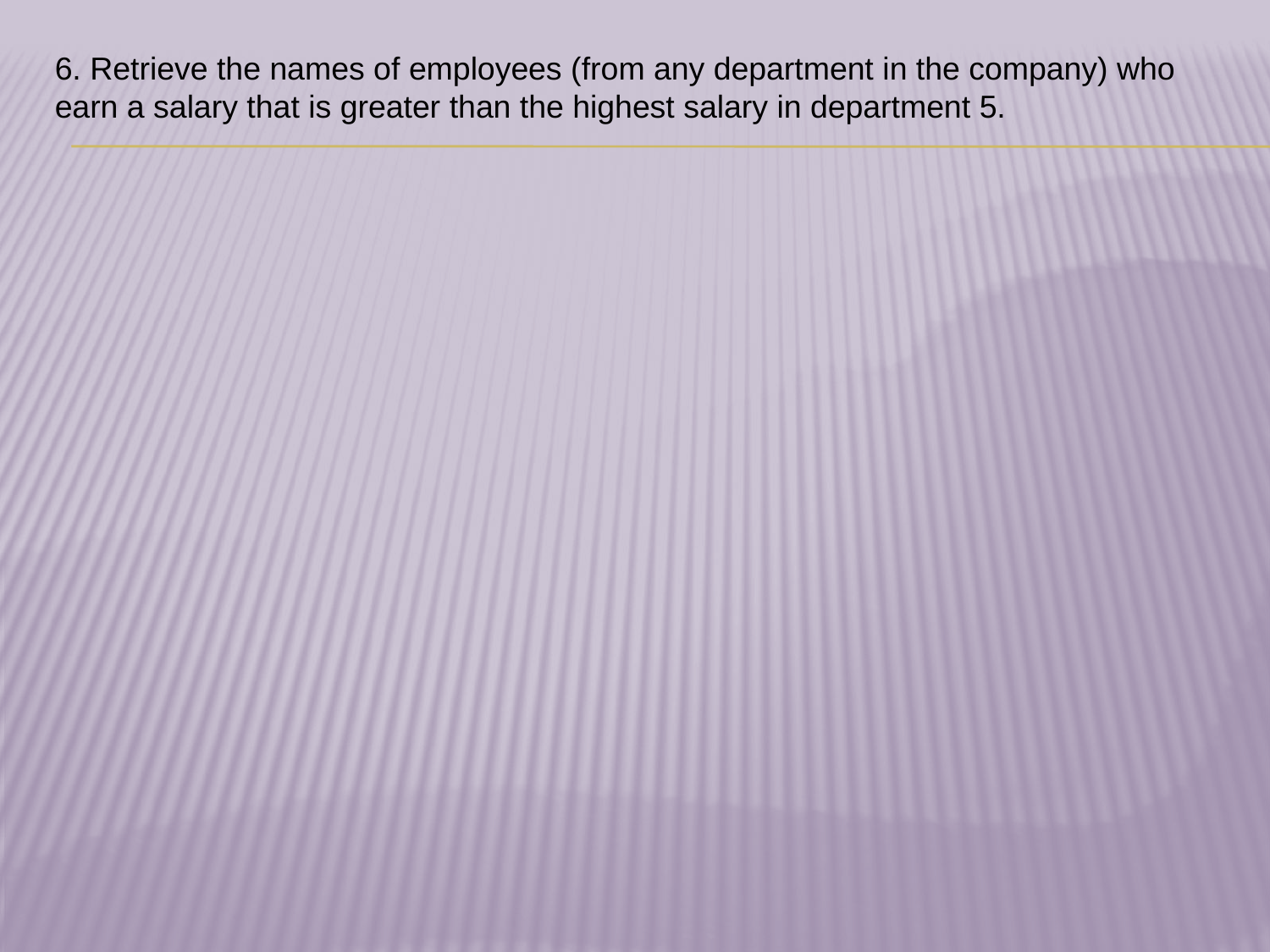

6. Retrieve the names of employees (from any department in the company) who earn a salary that is greater than the highest salary in department 5.